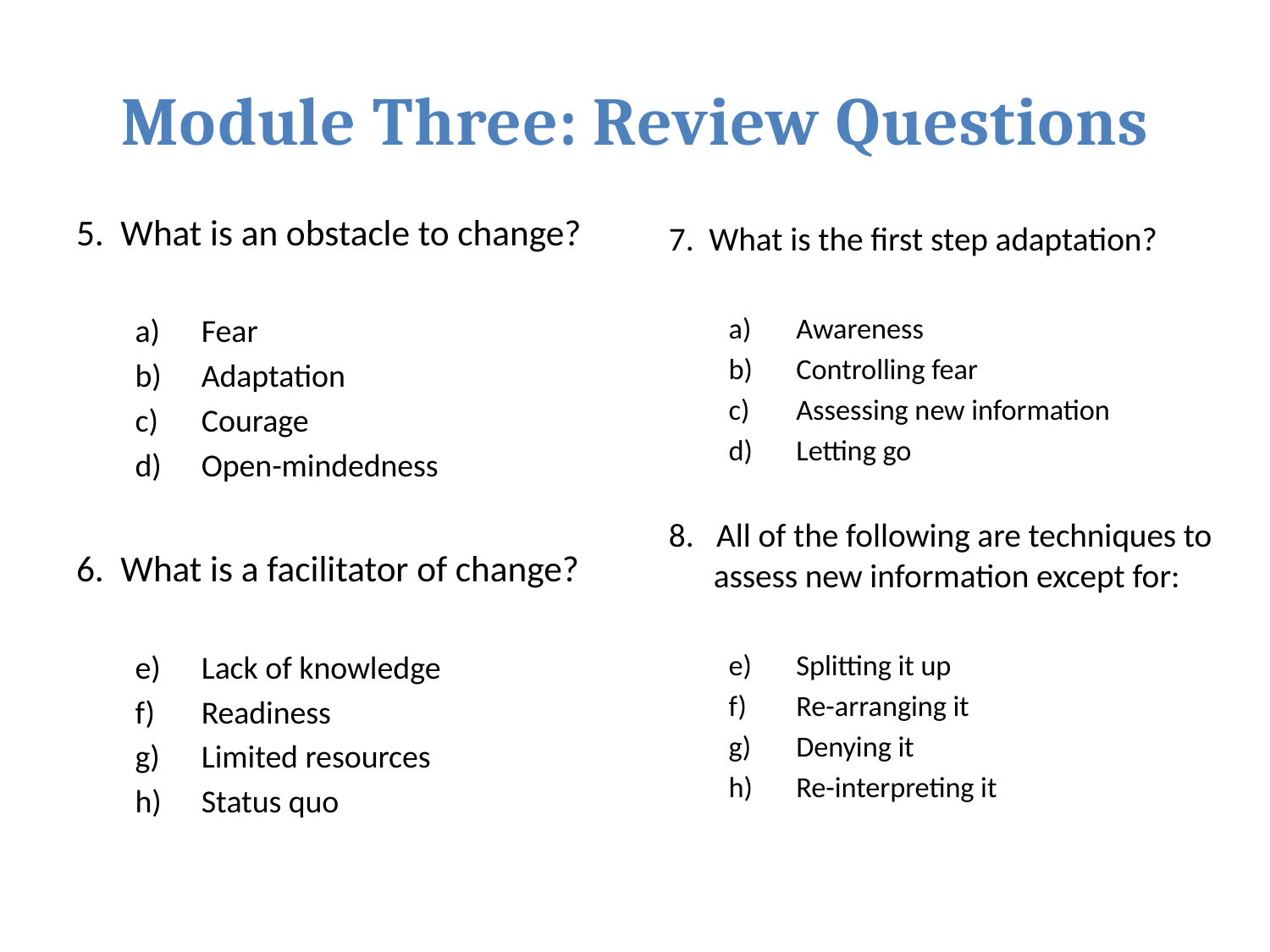

# Module Three: Review Questions
5.  What is an obstacle to change?

Fear
Adaptation
Courage
Open-mindedness

6.  What is a facilitator of change?

Lack of knowledge
Readiness
Limited resources
Status quo
7.  What is the first step adaptation?

Awareness
Controlling fear
Assessing new information
Letting go

8.   All of the following are techniques to assess new information except for:

Splitting it up
Re-arranging it
Denying it
Re-interpreting it